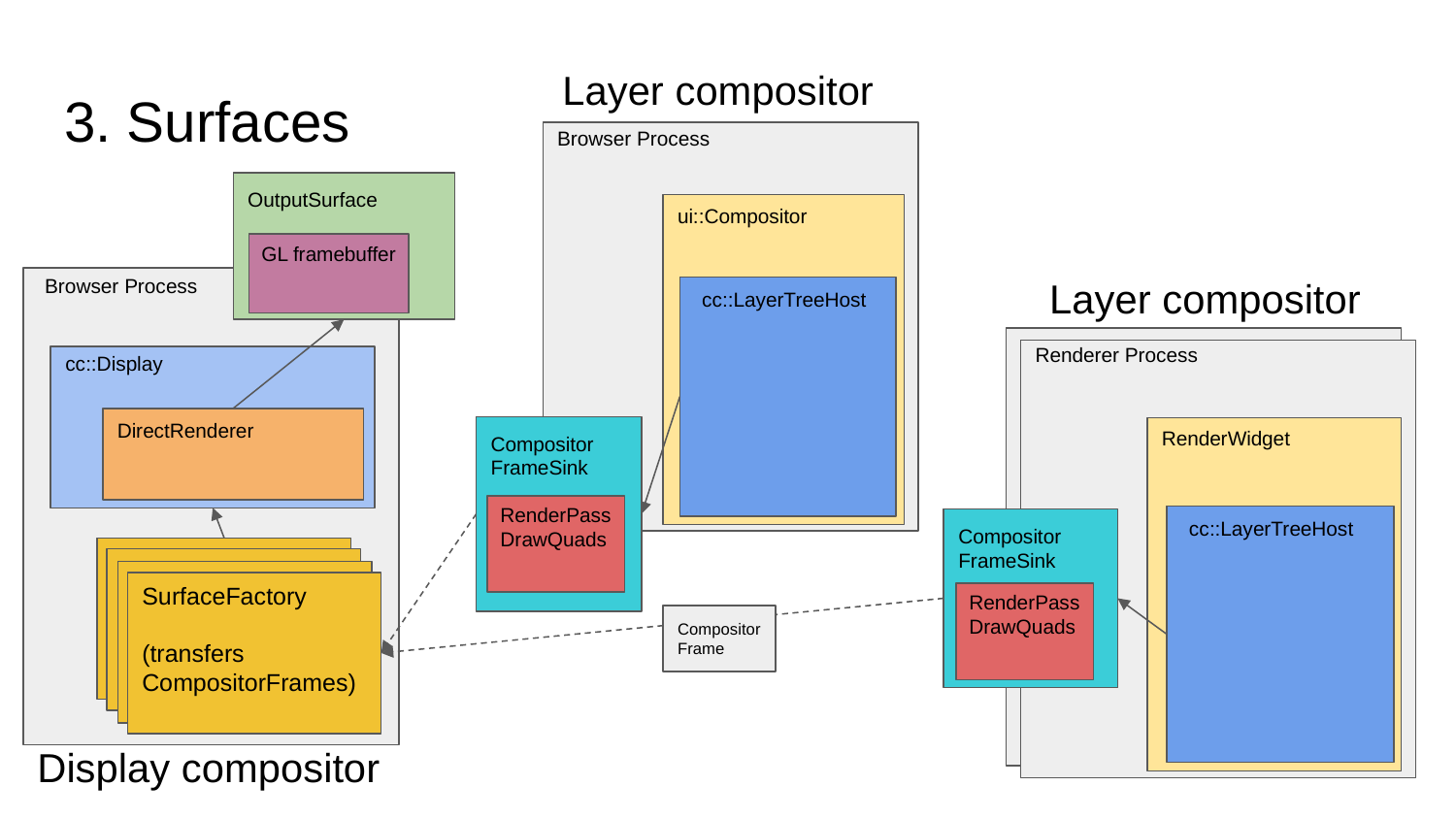

Layer compositor
# 3. Surfaces
Browser Process

OutputSurface
GL framebuffer

ui::Compositor

ui::Compositor

Layer compositor
Browser Process

cc::LayerTreeHost

Renderer Process

cc::Display

DirectRenderer

RenderWidget

Compositor
FrameSink

RenderPass
DrawQuads

RenderPass
DrawQuads
cc::LayerTreeHost

Compositor
FrameSink

RenderPass
DrawQuads

SurfaceFactory

SurfaceFactory

SurfaceFactory

SurfaceFactory

(transfers CompositorFrames)

CompositorFrame
Display compositor